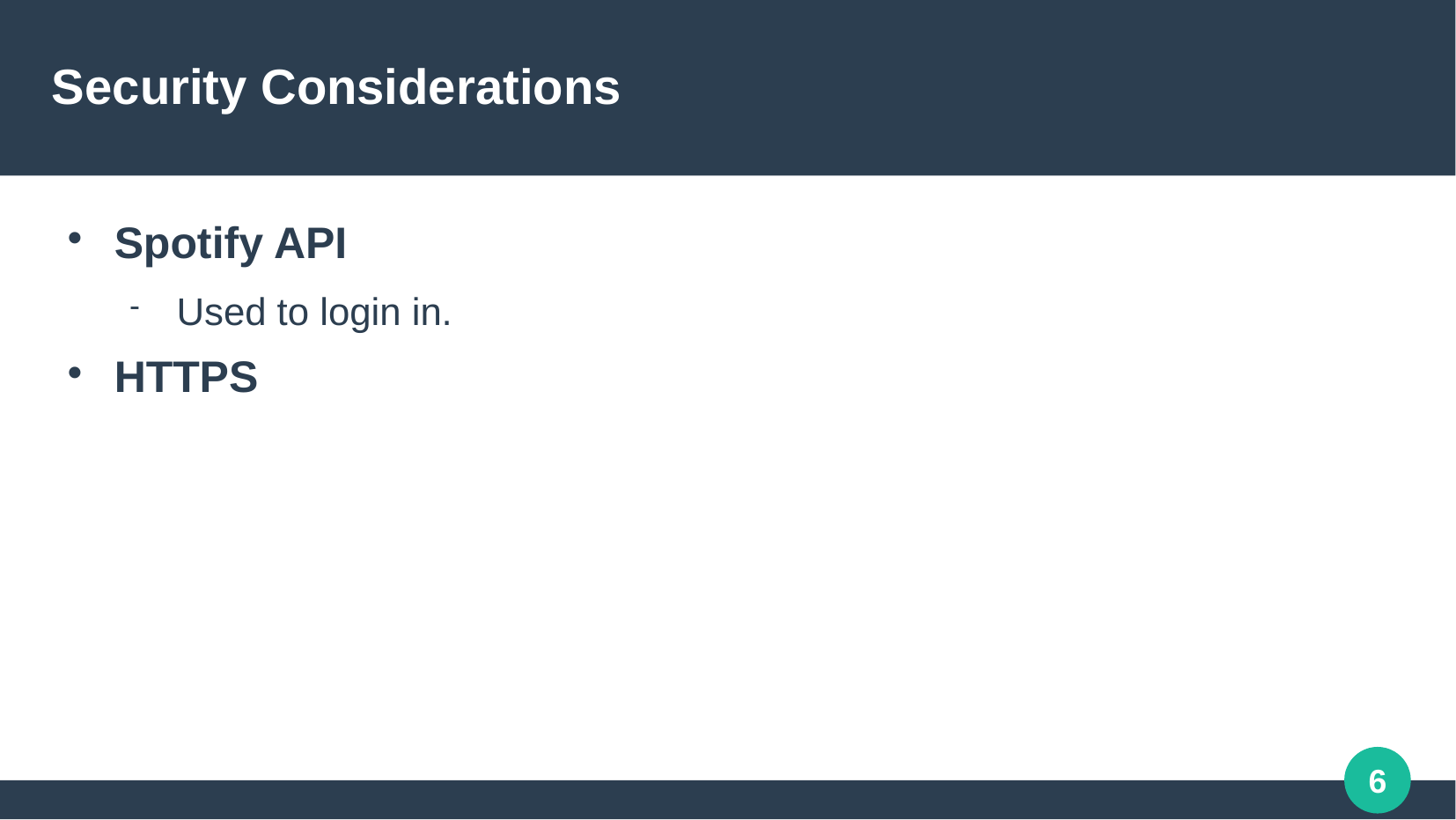

Security Considerations
Spotify API
Used to login in.
HTTPS